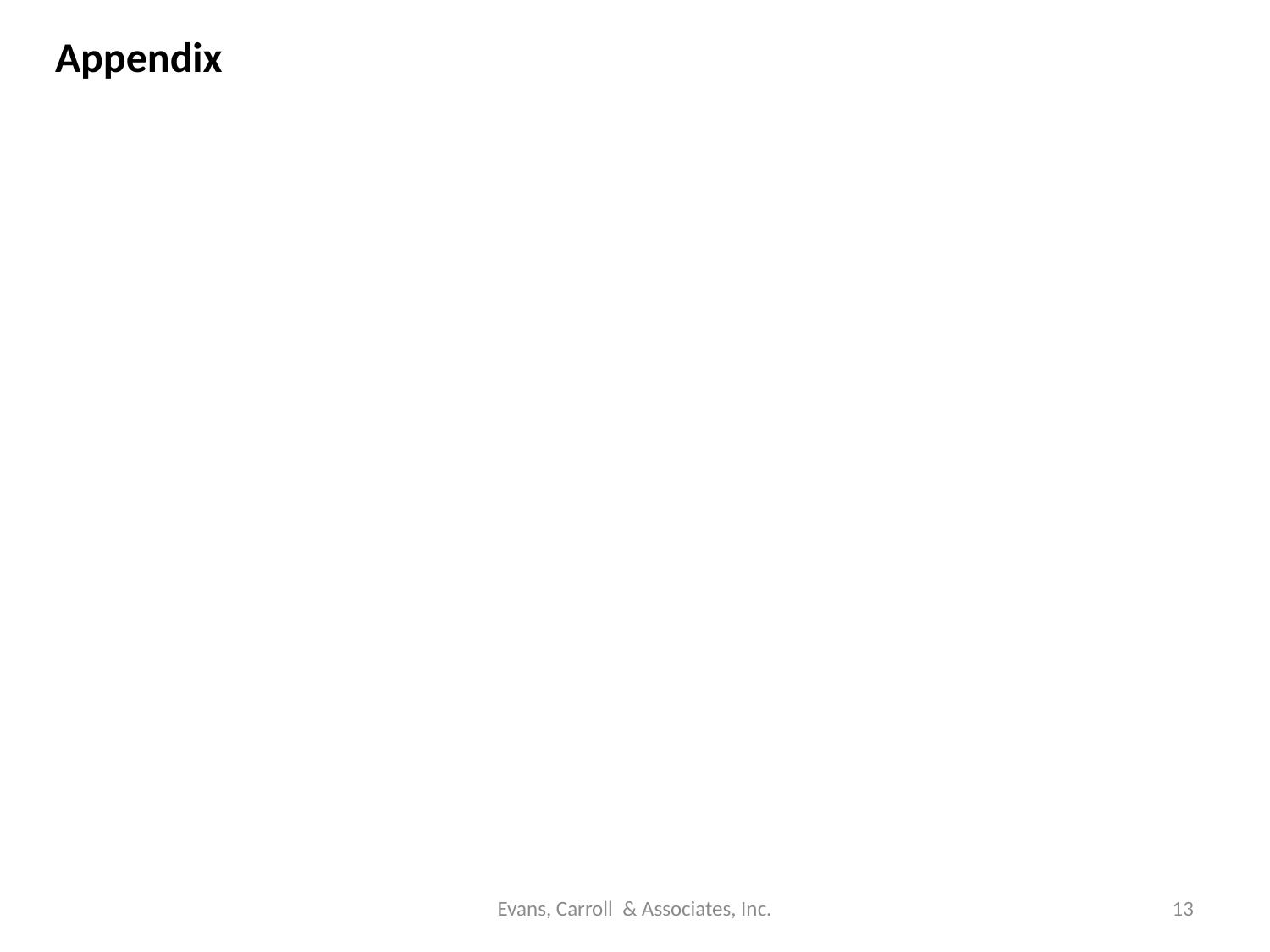

Appendix
Evans, Carroll  & Associates, Inc.
13